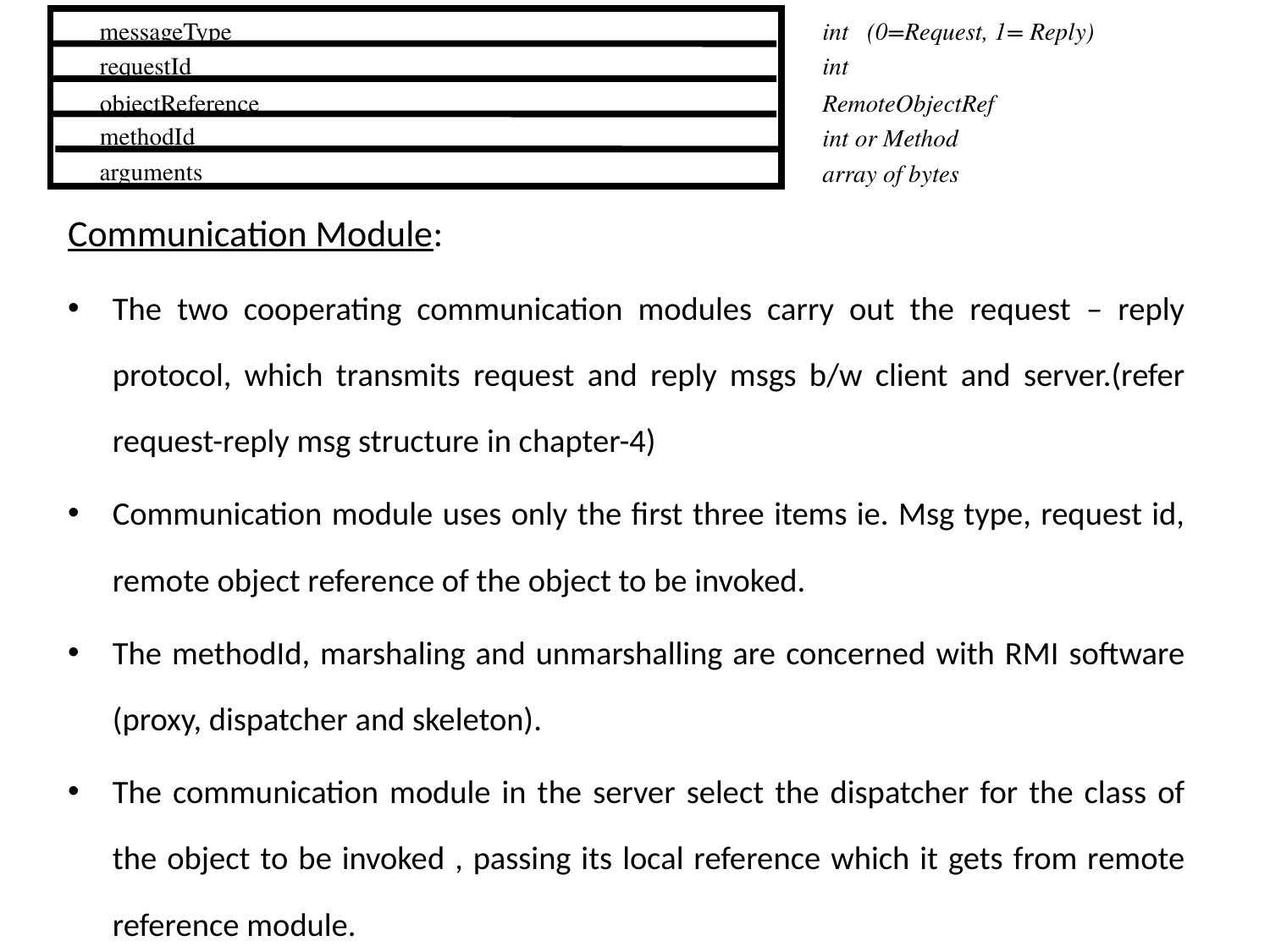

messageType
int   (0=Request, 1= Reply)

requestId
int

objectReference
RemoteObjectRef

methodId
int or Method

arguments
array of bytes
Communication Module:
The two cooperating communication modules carry out the request – reply protocol, which transmits request and reply msgs b/w client and server.(refer request-reply msg structure in chapter-4)
Communication module uses only the first three items ie. Msg type, request id, remote object reference of the object to be invoked.
The methodId, marshaling and unmarshalling are concerned with RMI software (proxy, dispatcher and skeleton).
The communication module in the server select the dispatcher for the class of the object to be invoked , passing its local reference which it gets from remote reference module.